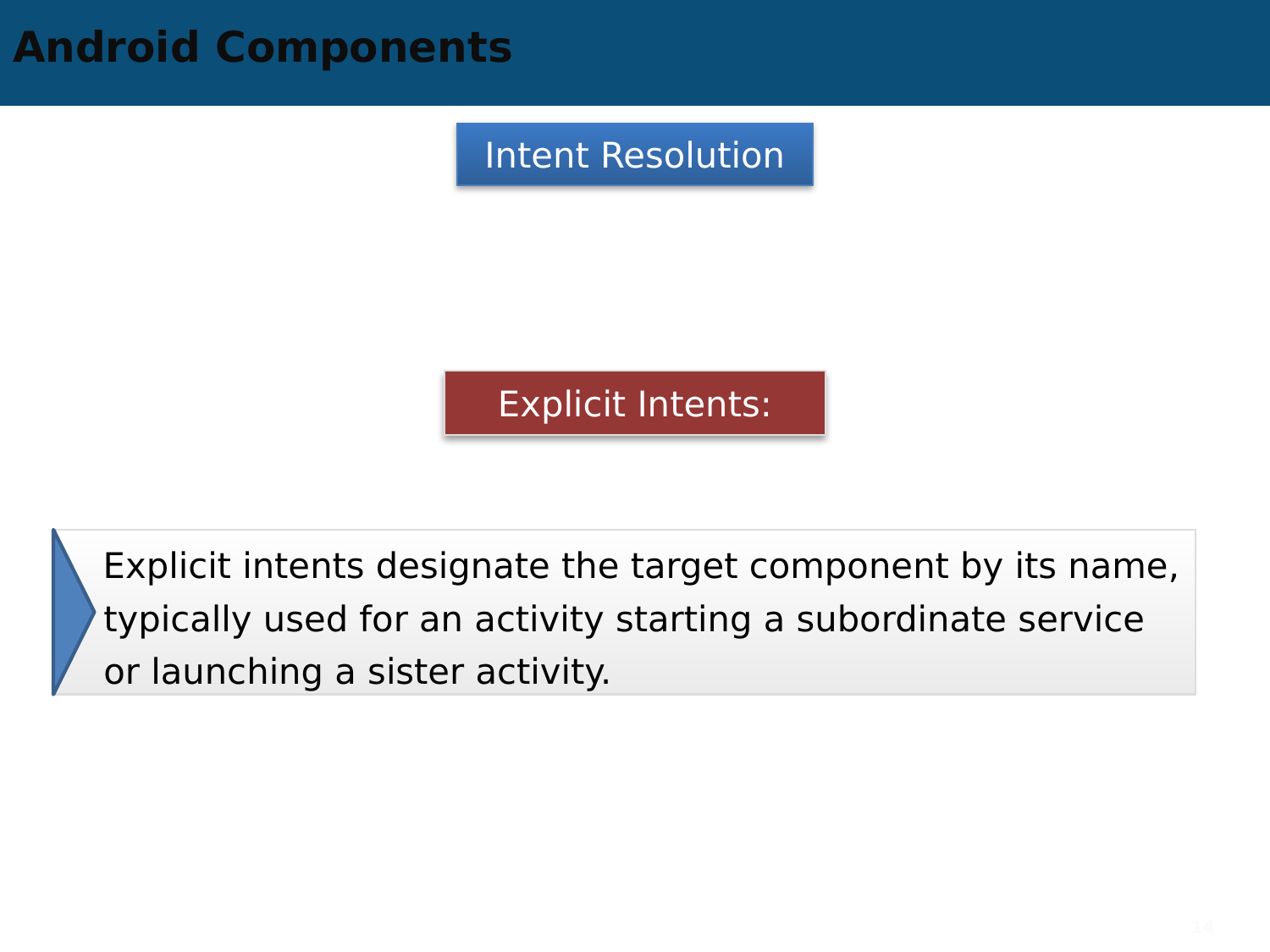

# Android Components
Intent Resolution
Explicit Intents:
Explicit intents designate the target component by its name, typically used for an activity starting a subordinate service or launching a sister activity.